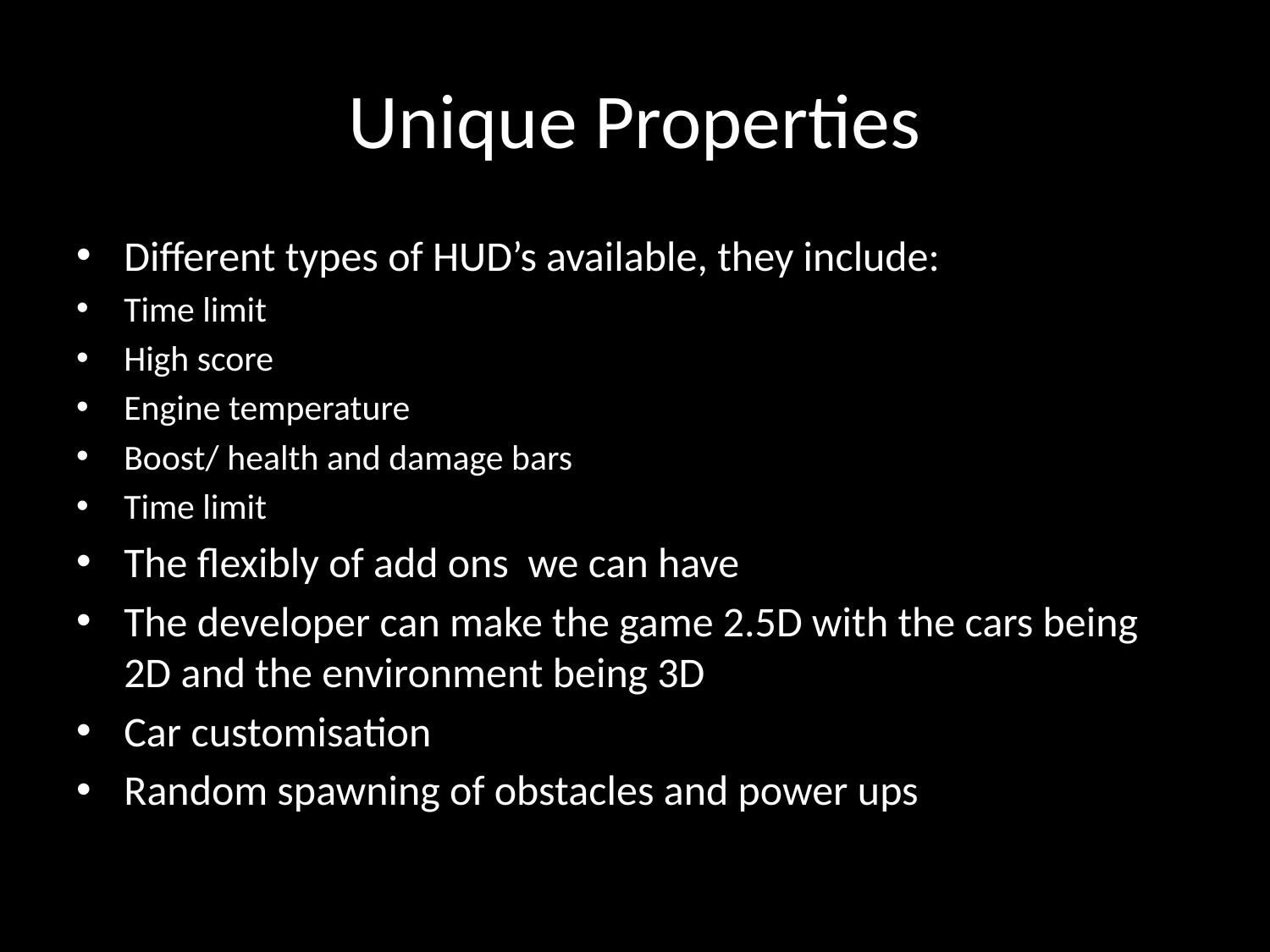

# Unique Properties
Different types of HUD’s available, they include:
Time limit
High score
Engine temperature
Boost/ health and damage bars
Time limit
The flexibly of add ons  we can have
The developer can make the game 2.5D with the cars being 2D and the environment being 3D
Car customisation
Random spawning of obstacles and power ups